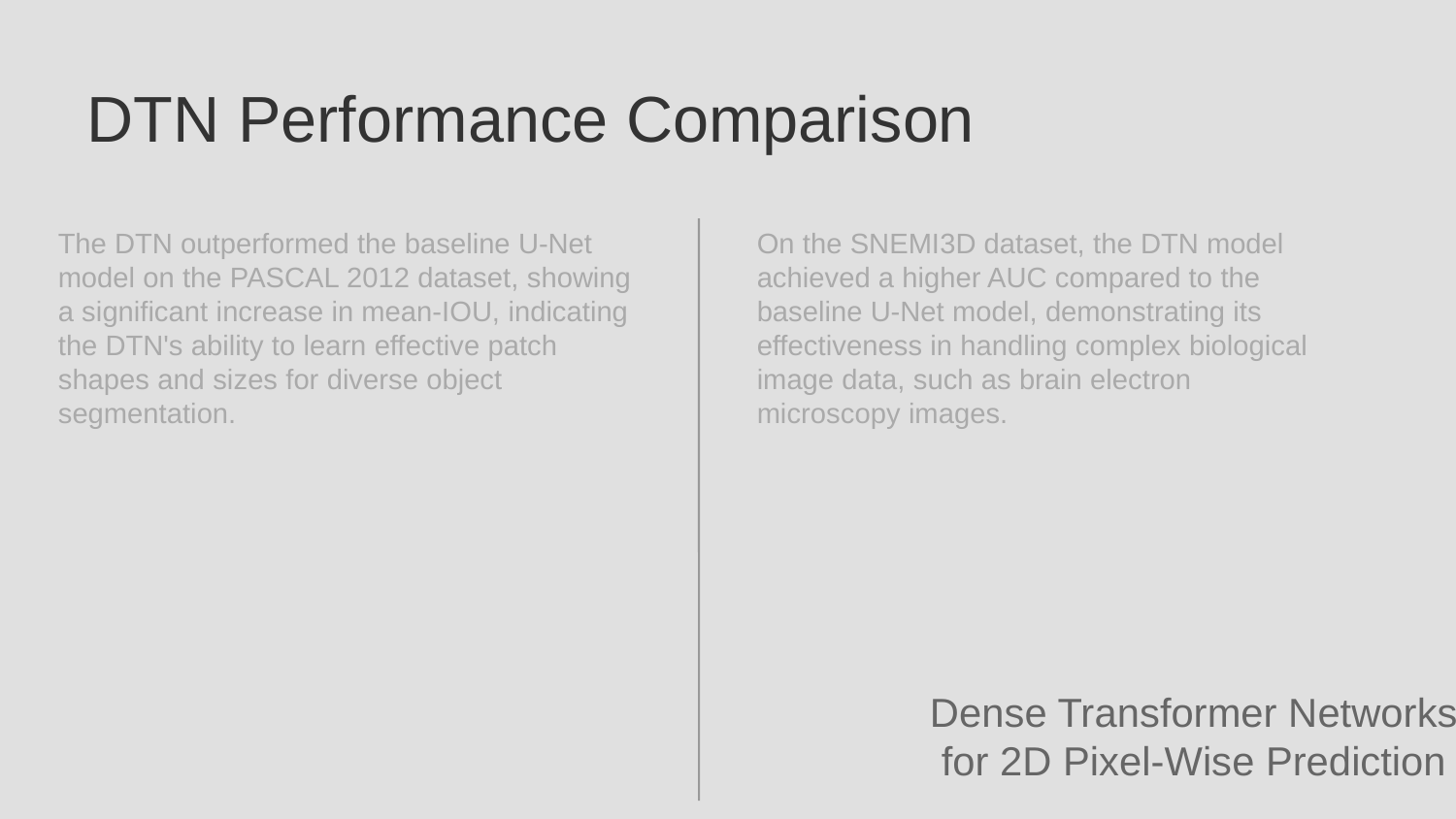

DTN Performance Comparison
The DTN outperformed the baseline U-Net model on the PASCAL 2012 dataset, showing a significant increase in mean-IOU, indicating the DTN's ability to learn effective patch shapes and sizes for diverse object segmentation.

On the SNEMI3D dataset, the DTN model achieved a higher AUC compared to the baseline U-Net model, demonstrating its effectiveness in handling complex biological image data, such as brain electron microscopy images.
Dense Transformer Networks for 2D Pixel-Wise Prediction